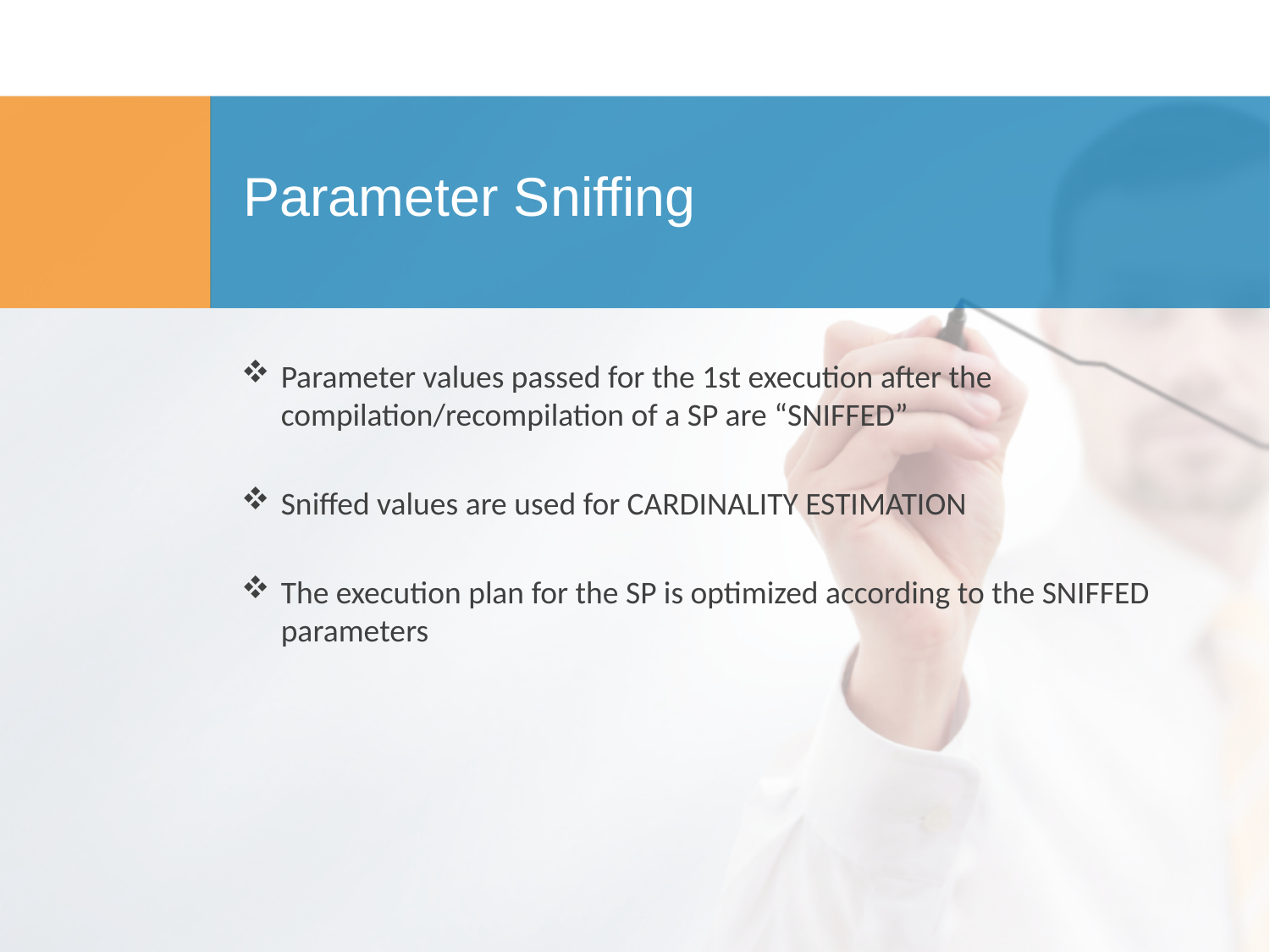

# Parameter Sniffing
Parameter values passed for the 1st execution after the compilation/recompilation of a SP are “SNIFFED”

Sniffed values are used for CARDINALITY ESTIMATION

The execution plan for the SP is optimized according to the SNIFFED parameters